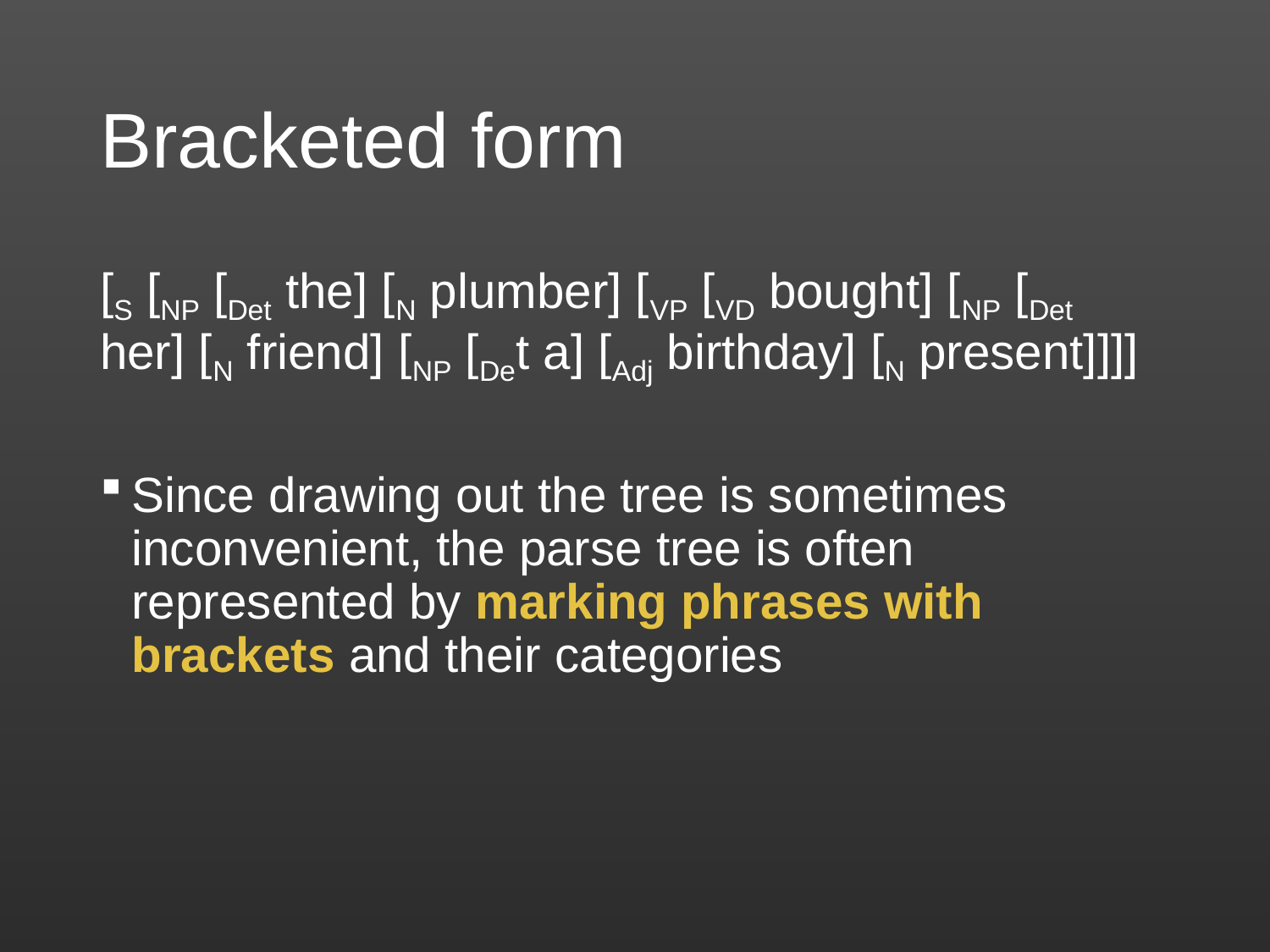

# Bracketed form
[S [NP [Det the] [N plumber] [VP [VD bought] [NP [Det her] [N friend] [NP [Det a] [Adj birthday] [N present]]]]

Since drawing out the tree is sometimes inconvenient, the parse tree is often represented by marking phrases with brackets and their categories